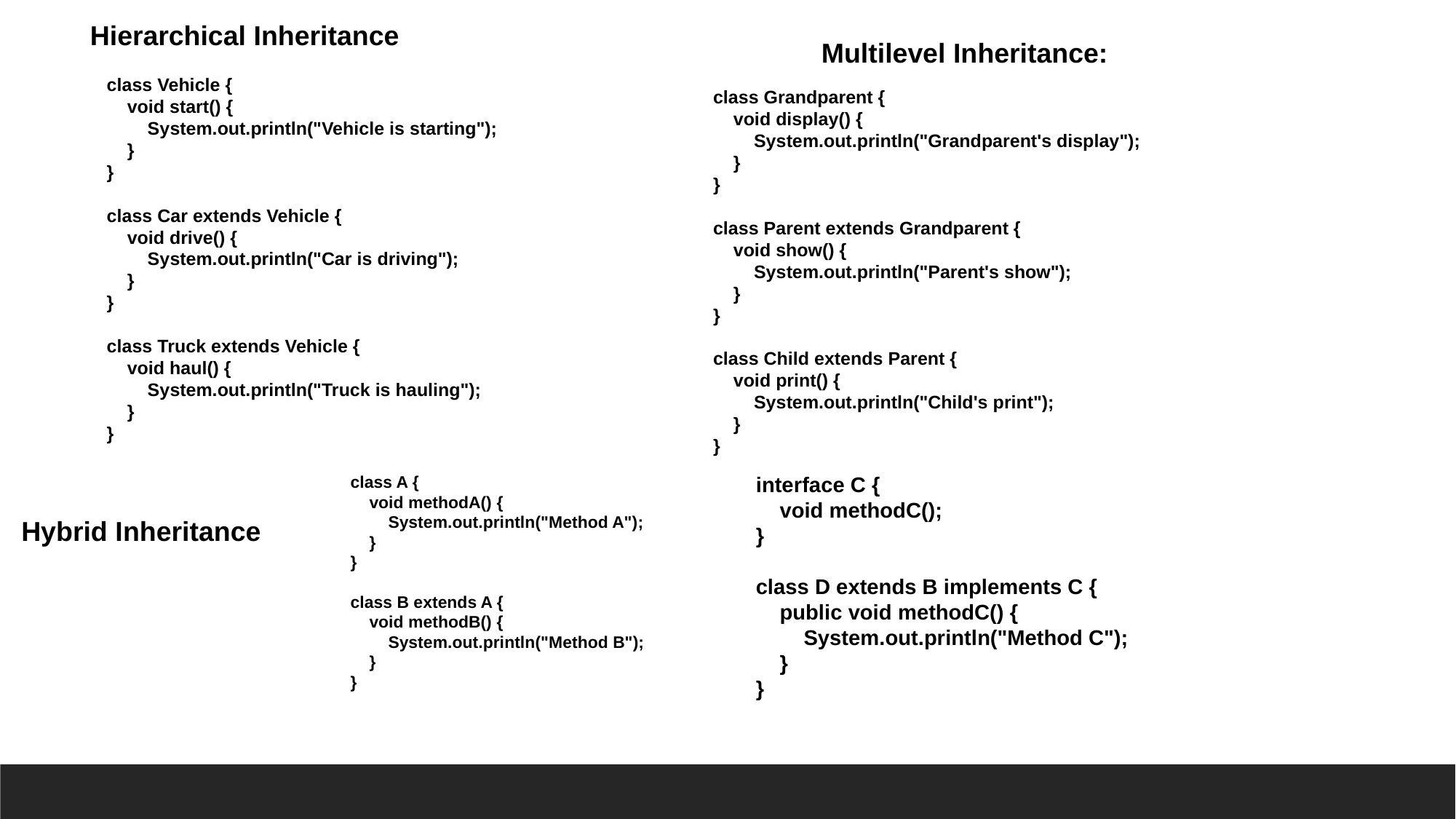

Hierarchical Inheritance
Multilevel Inheritance:
class Vehicle {
    void start() {
        System.out.println("Vehicle is starting");
    }
}

class Car extends Vehicle {
    void drive() {
        System.out.println("Car is driving");
    }
}

class Truck extends Vehicle {
    void haul() {
        System.out.println("Truck is hauling");
    }
}
class Grandparent {
    void display() {
        System.out.println("Grandparent's display");
    }
}

class Parent extends Grandparent {
    void show() {
        System.out.println("Parent's show");
    }
}

class Child extends Parent {
    void print() {
        System.out.println("Child's print");
    }
}
class A {
    void methodA() {
        System.out.println("Method A");
    }
}

class B extends A {
    void methodB() {
        System.out.println("Method B");
    }
}
interface C {
    void methodC();
}

class D extends B implements C {
    public void methodC() {
        System.out.println("Method C");
    }
}

Hybrid Inheritance